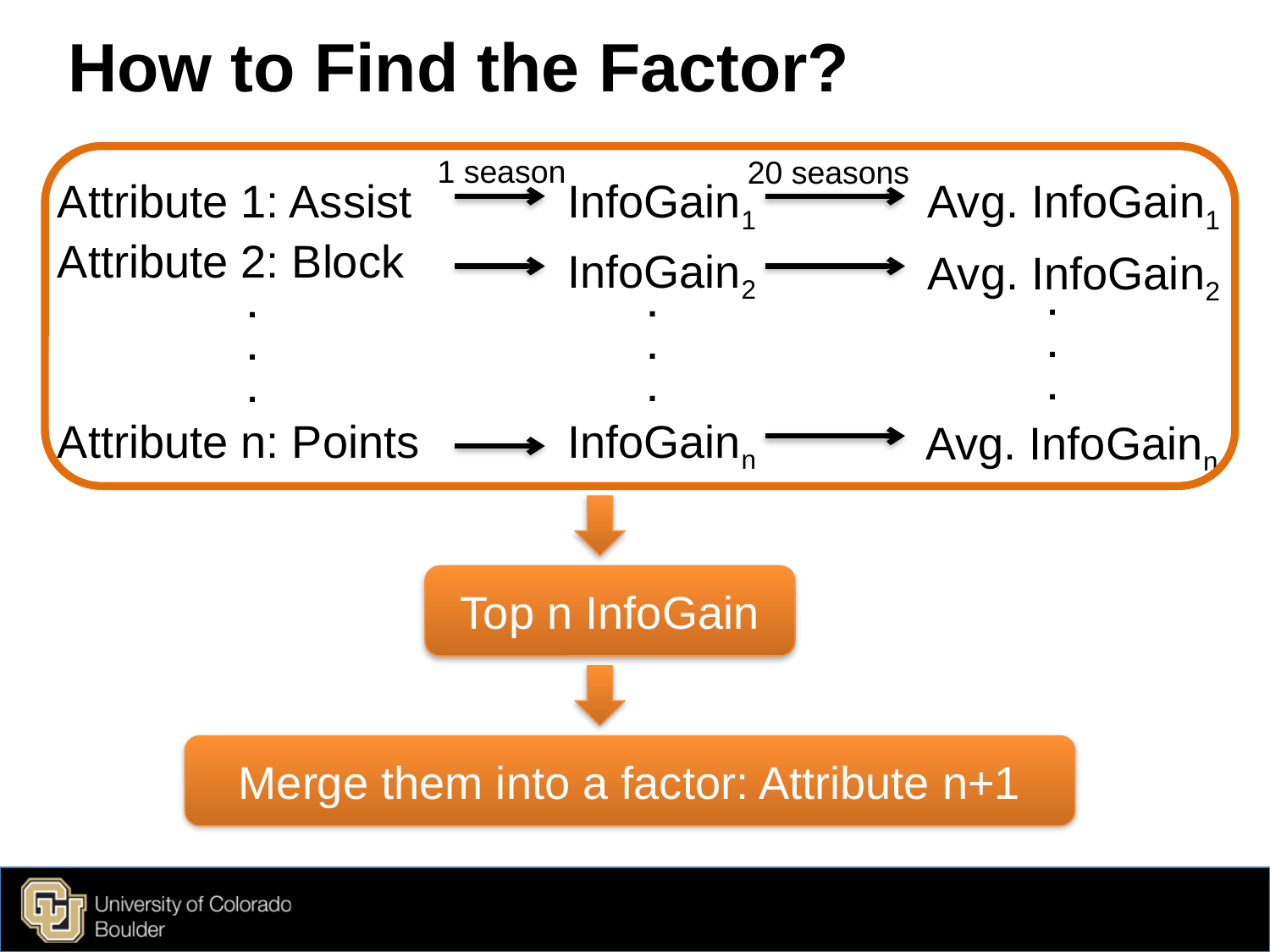

# How to Find the Factor?
1 season

20 seasons
Attribute 1: Assist
InfoGain1
Avg. InfoGain1
Attribute 2: Block
InfoGain2
Avg. InfoGain2
.
.
.
.
.
.
.
.
.
Attribute n: Points
InfoGainn
Avg. InfoGainn

Top n InfoGain

Merge them into a factor: Attribute n+1